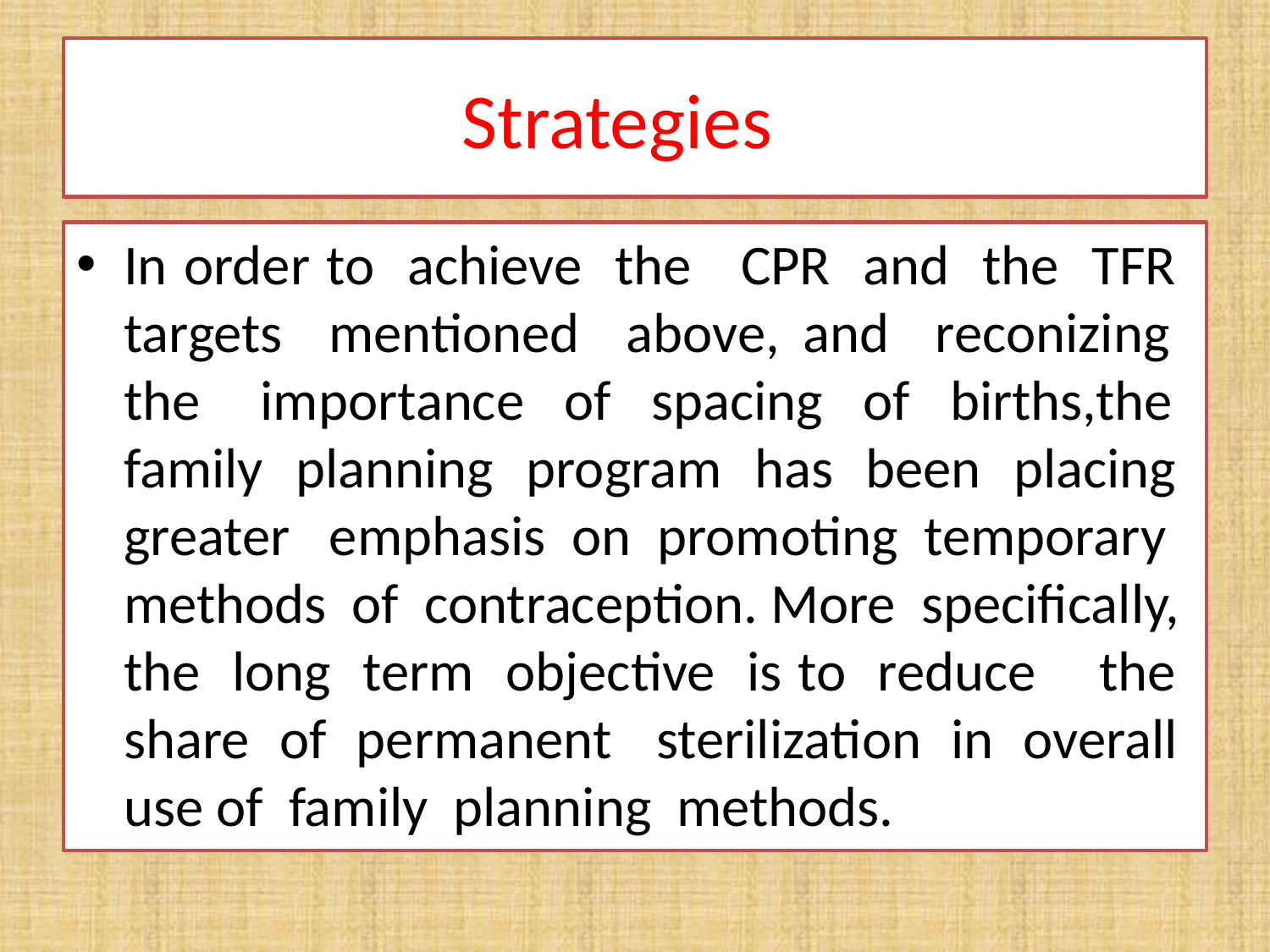

# Strategies
In order to  achieve  the   CPR  and  the  TFR  targets  mentioned  above, and  reconizing  the   importance  of  spacing  of  births,the  family  planning  program  has  been  placing  greater   emphasis  on  promoting  temporary   methods  of  contraception. More  specifically,  the  long  term  objective  is to  reduce    the  share  of  permanent   sterilization  in  overall  use of  family  planning  methods.